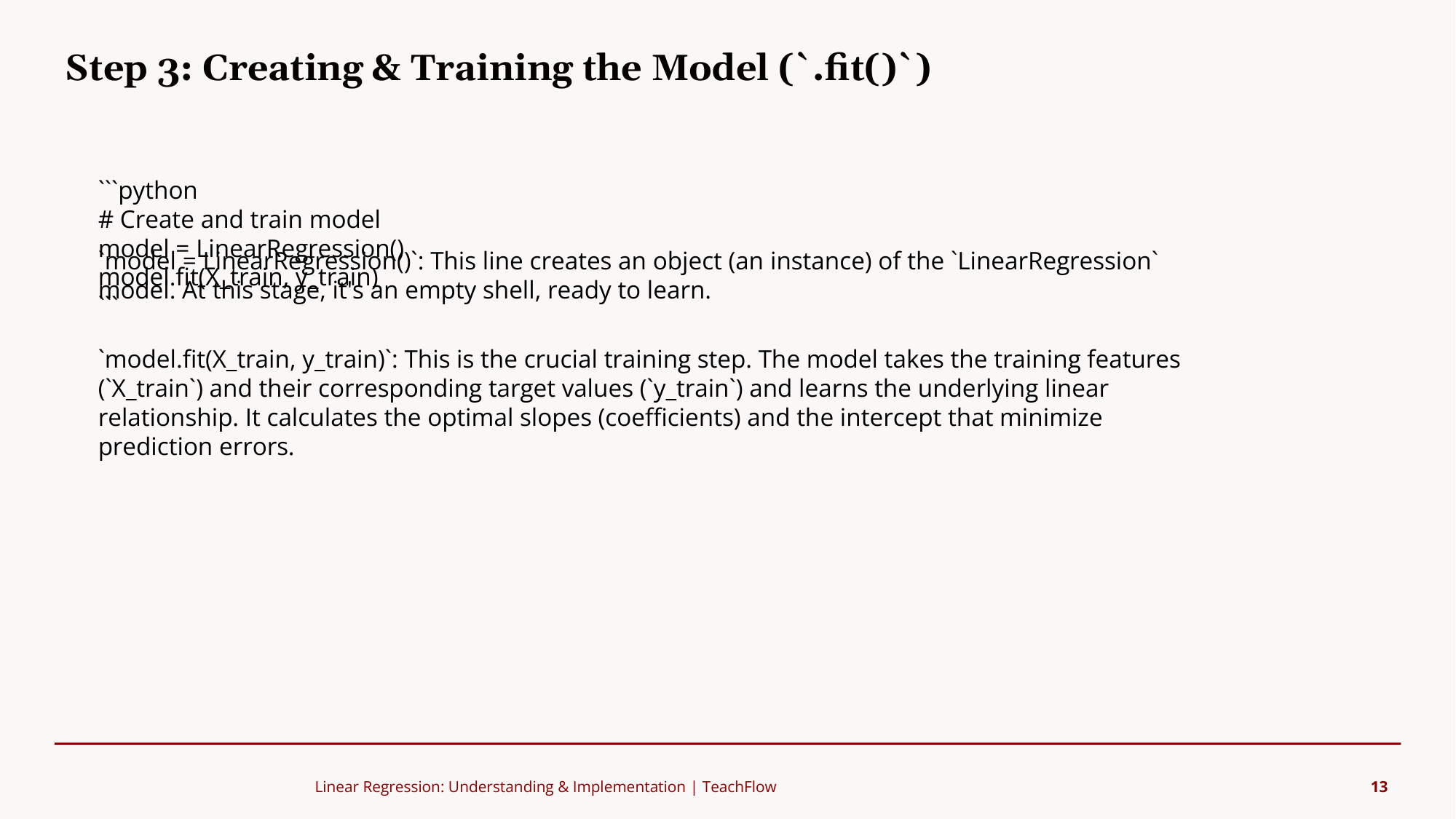

Step 3: Creating & Training the Model (`.fit()`)
#
```python
# Create and train model
model = LinearRegression()
model.fit(X_train, y_train)
```
`model = LinearRegression()`: This line creates an object (an instance) of the `LinearRegression` model. At this stage, it's an empty shell, ready to learn.
`model.fit(X_train, y_train)`: This is the crucial training step. The model takes the training features (`X_train`) and their corresponding target values (`y_train`) and learns the underlying linear relationship. It calculates the optimal slopes (coefficients) and the intercept that minimize prediction errors.

Linear Regression: Understanding & Implementation | TeachFlow
13